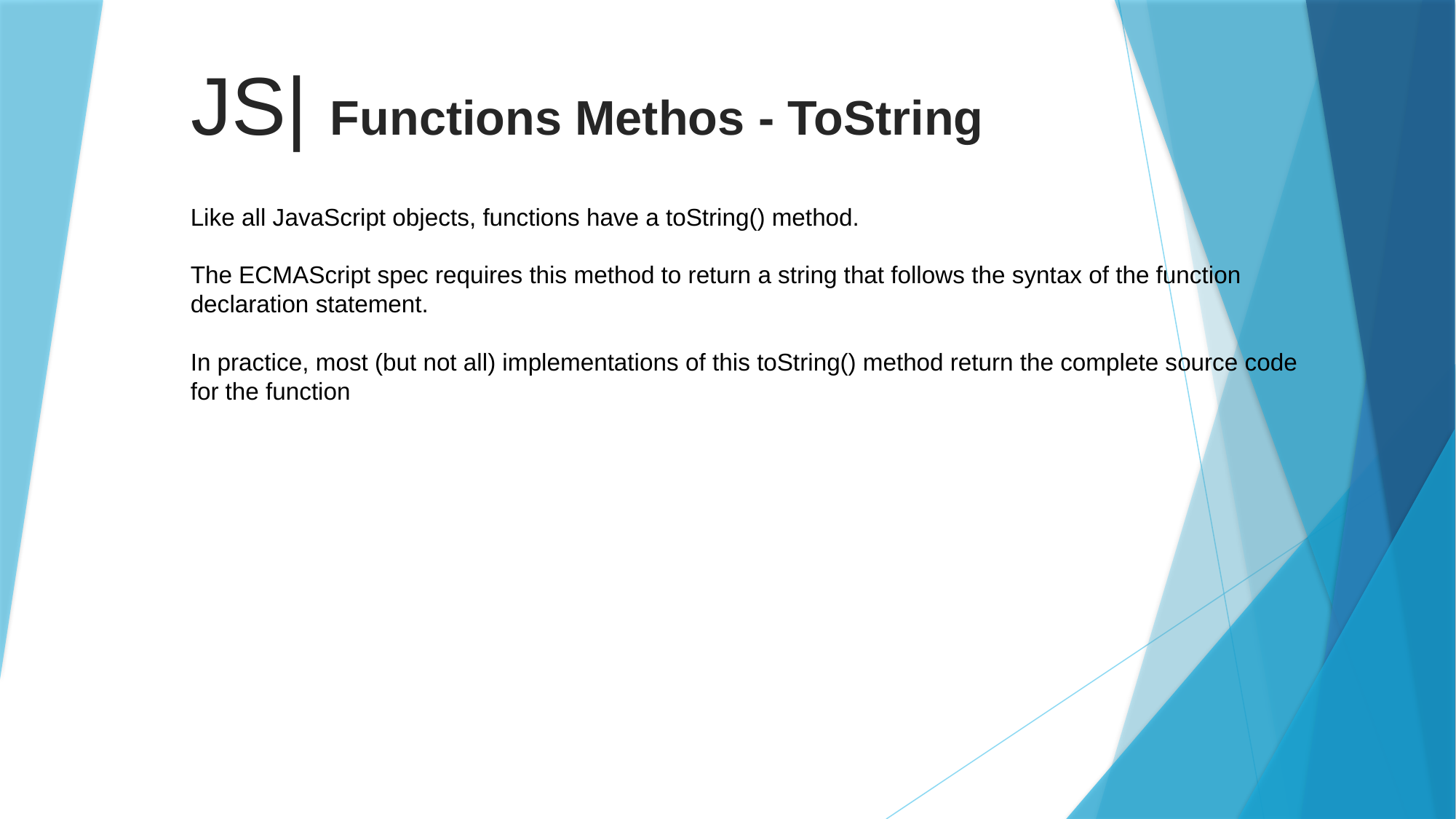

# JS| Functions Methos - ToString
Like all JavaScript objects, functions have a toString() method.

The ECMAScript spec requires this method to return a string that follows the syntax of the function declaration statement.

In practice, most (but not all) implementations of this toString() method return the complete source code for the function